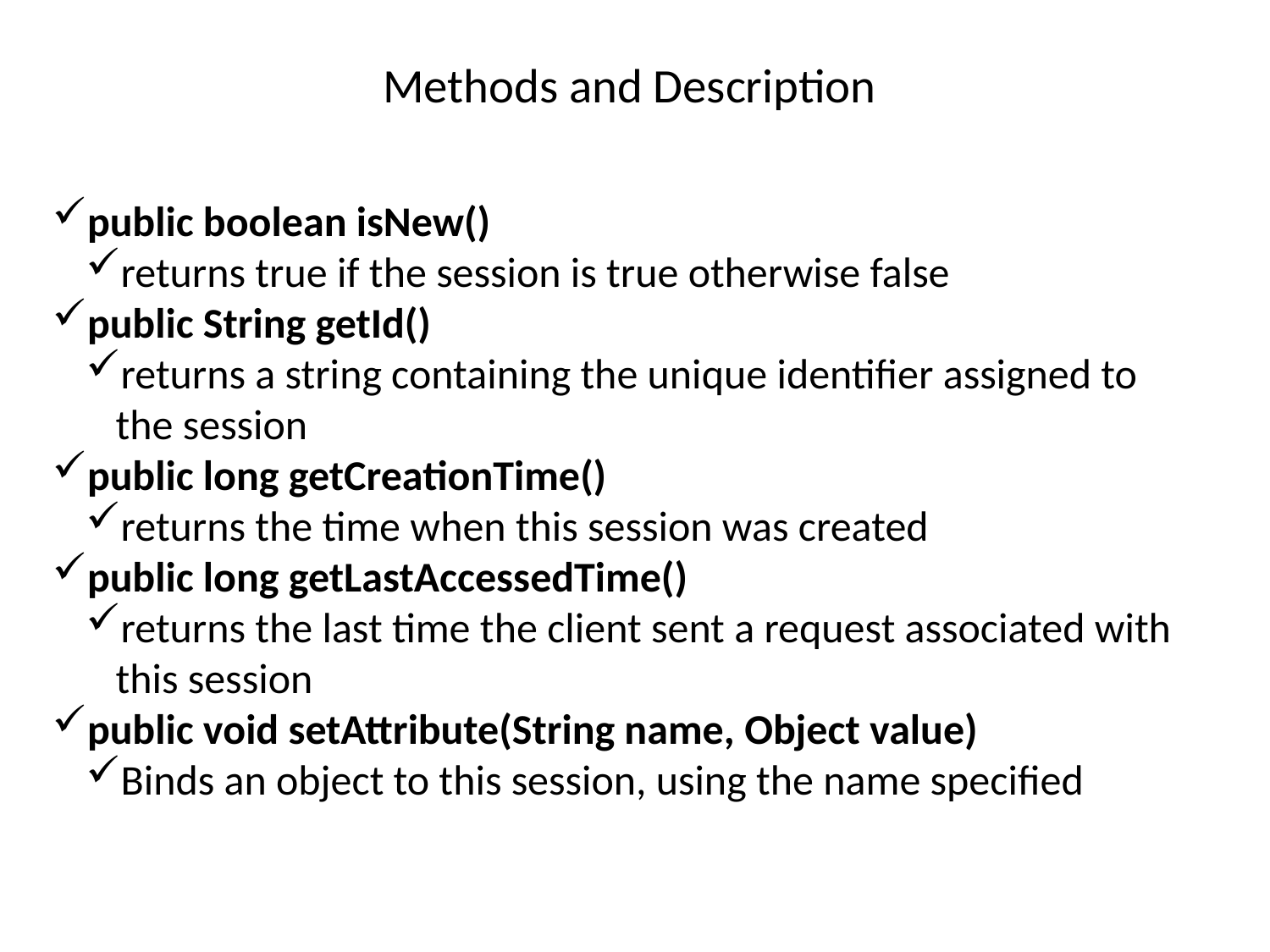

# Methods and Description
public boolean isNew()
returns true if the session is true otherwise false
public String getId()
returns a string containing the unique identifier assigned to the session
public long getCreationTime()
returns the time when this session was created
public long getLastAccessedTime()
returns the last time the client sent a request associated with this session
public void setAttribute(String name, Object value)
Binds an object to this session, using the name specified